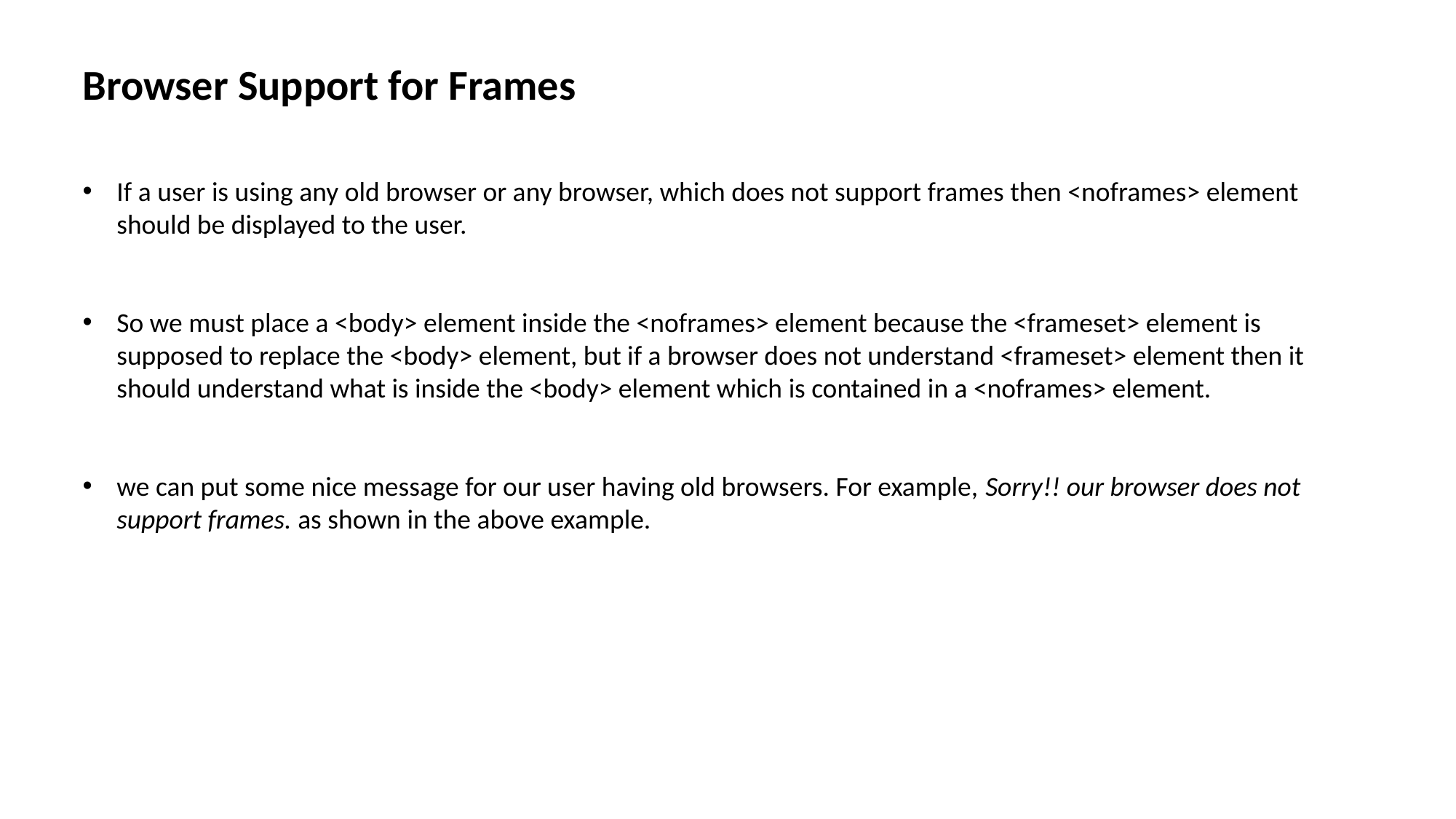

Browser Support for Frames

If a user is using any old browser or any browser, which does not support frames then <noframes> element should be displayed to the user.

So we must place a <body> element inside the <noframes> element because the <frameset> element is supposed to replace the <body> element, but if a browser does not understand <frameset> element then it should understand what is inside the <body> element which is contained in a <noframes> element.

we can put some nice message for our user having old browsers. For example, Sorry!! our browser does not support frames. as shown in the above example.